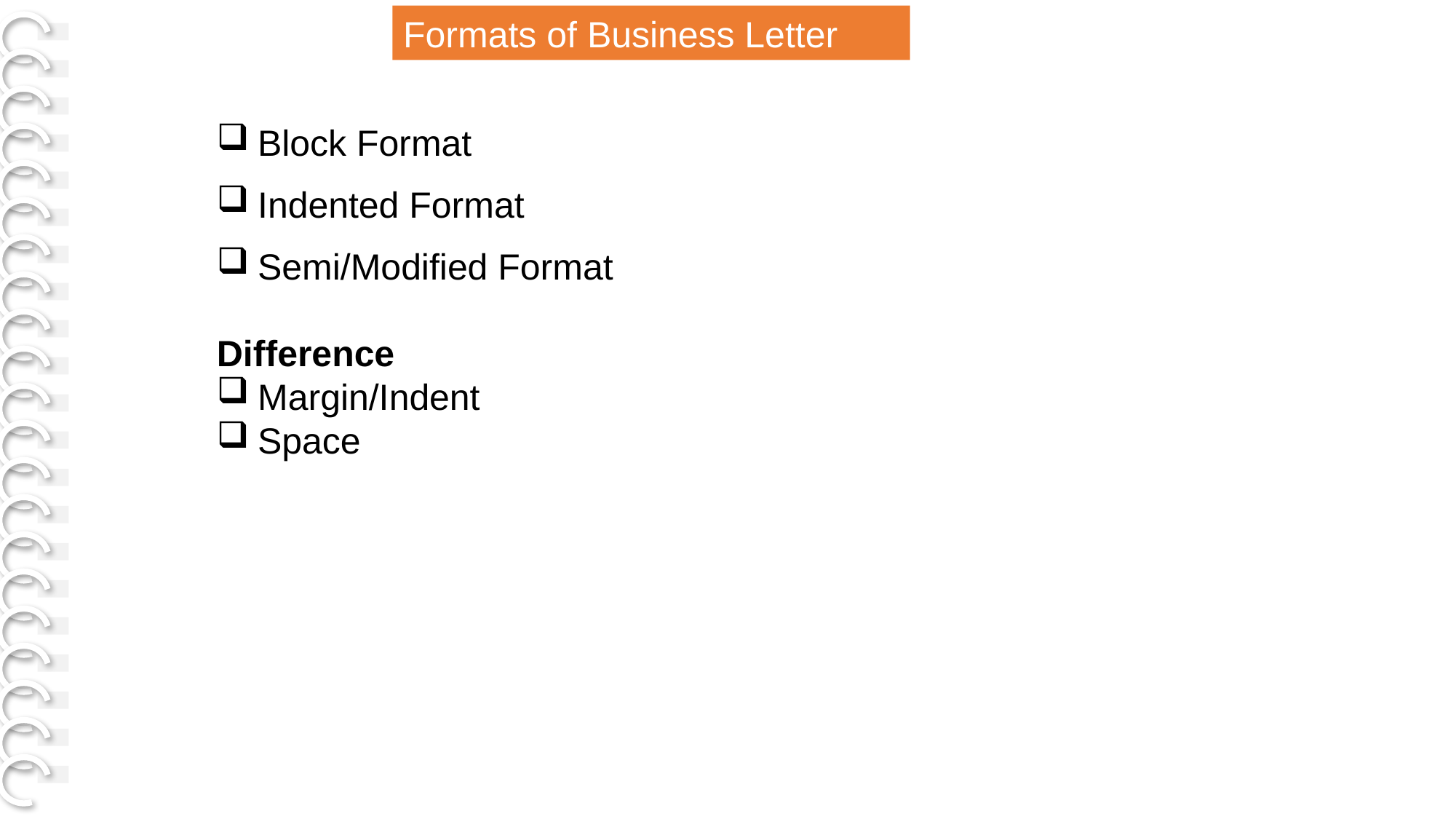

Formats of Business Letter

Block Format
Indented Format
Semi/Modified Format

Difference
Margin/Indent
Space